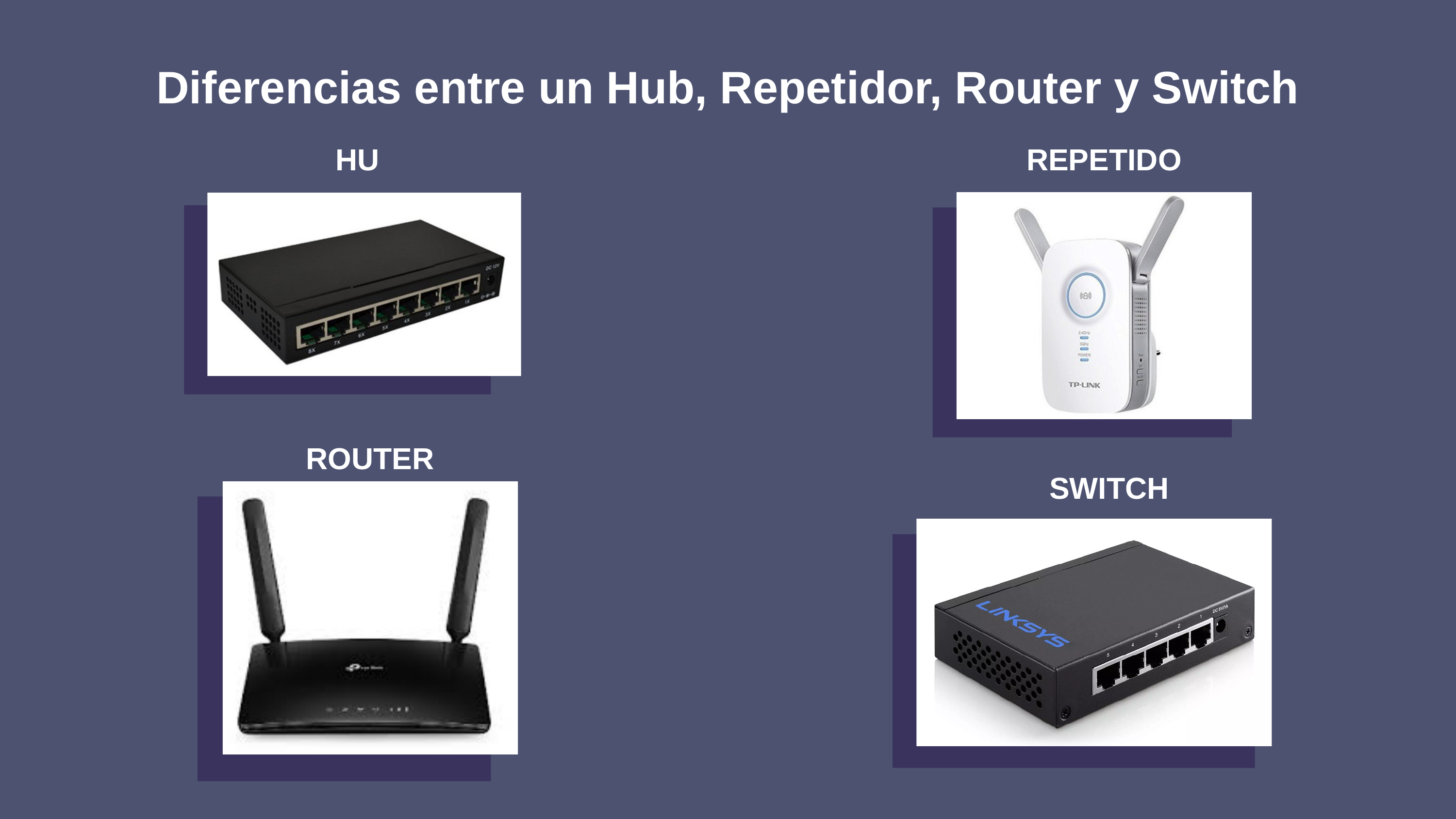

Diferencias entre un Hub, Repetidor, Router y Switch
REPETIDOR
HUB

ROUTER
SWITCH